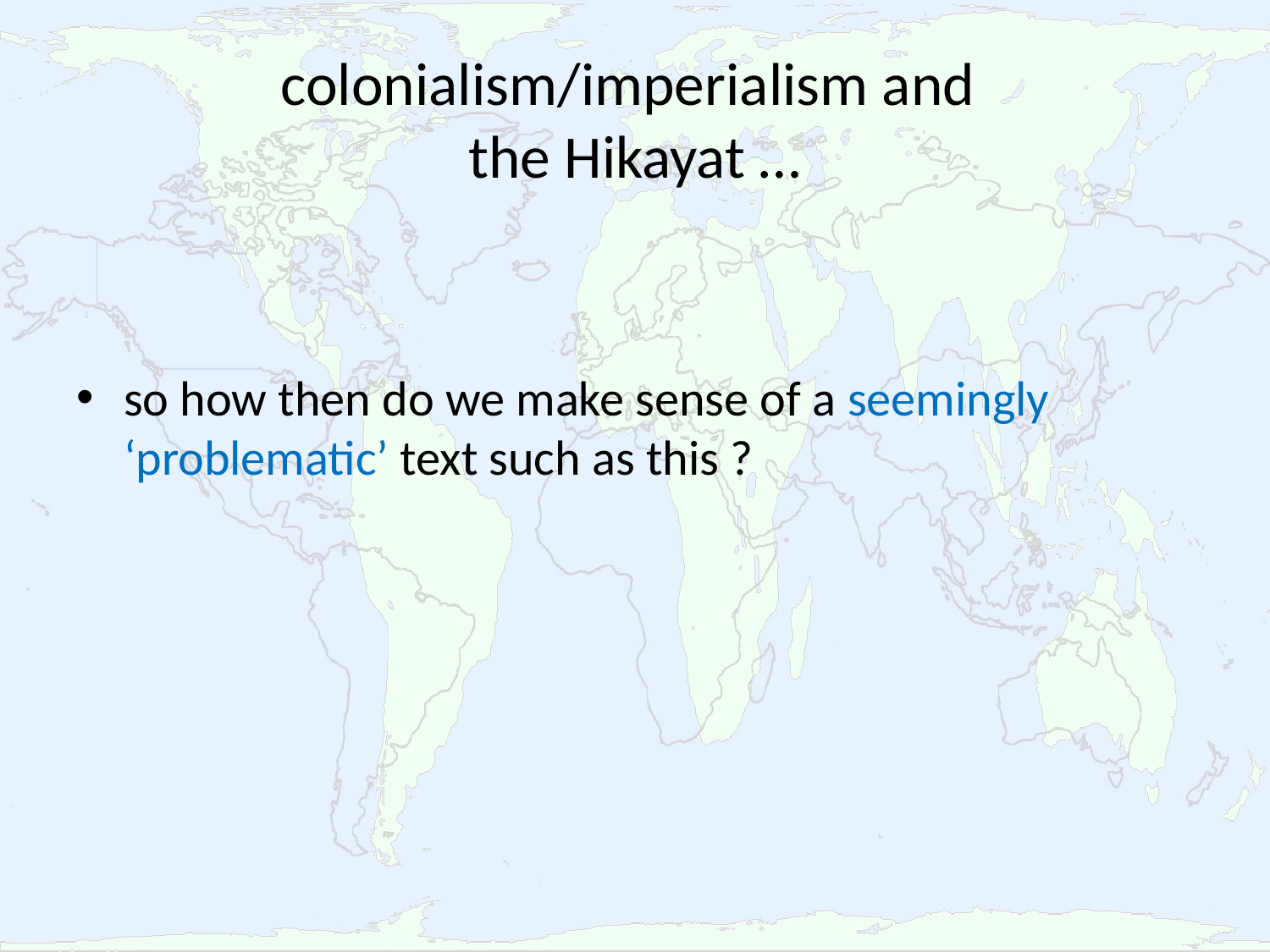

# colonialism/imperialism and the Hikayat …

so how then do we make sense of a seemingly ‘problematic’ text such as this ?